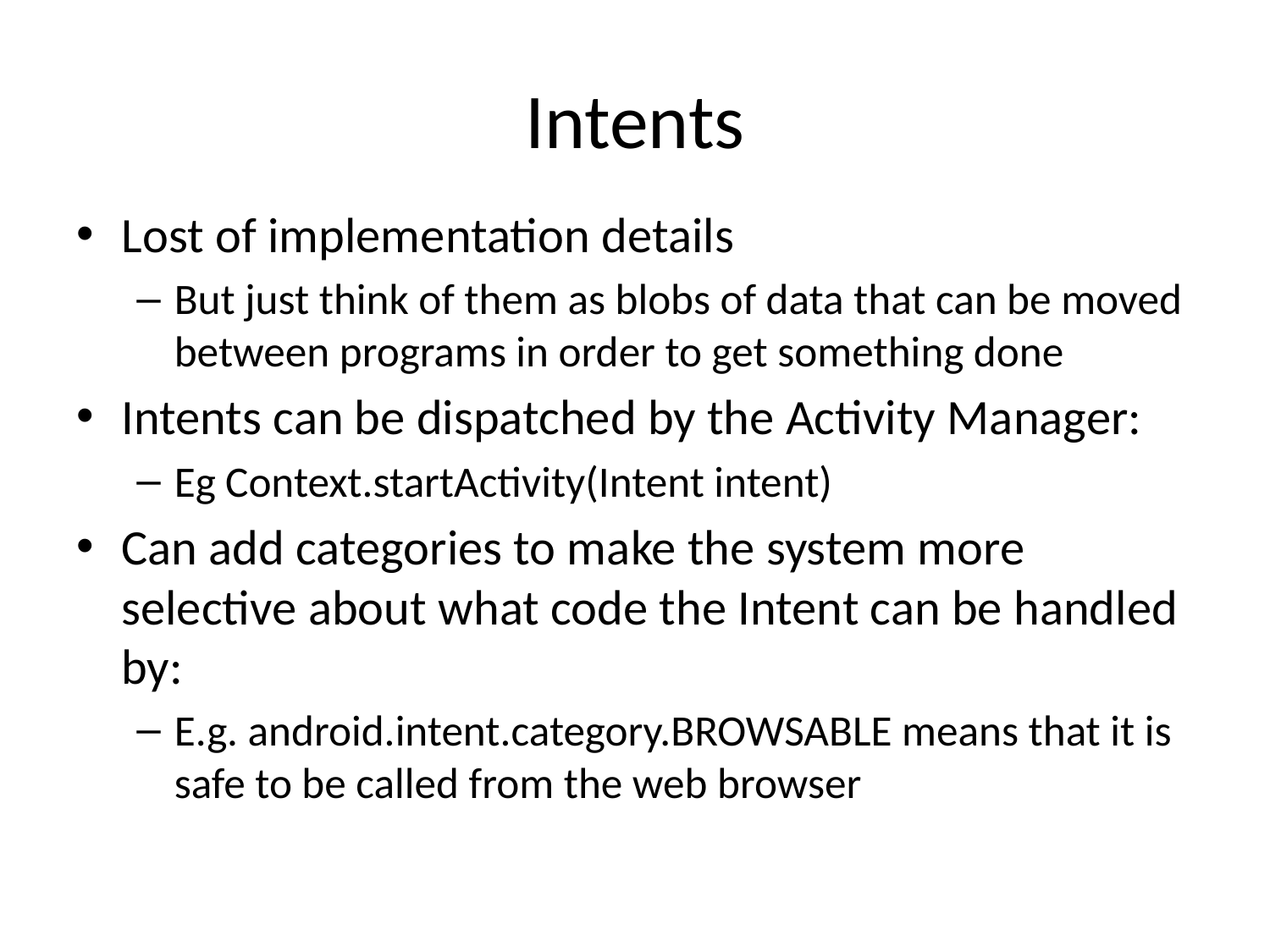

# Intents
Lost of implementation details
But just think of them as blobs of data that can be moved between programs in order to get something done
Intents can be dispatched by the Activity Manager:
Eg Context.startActivity(Intent intent)
Can add categories to make the system more selective about what code the Intent can be handled by:
E.g. android.intent.category.BROWSABLE means that it is safe to be called from the web browser